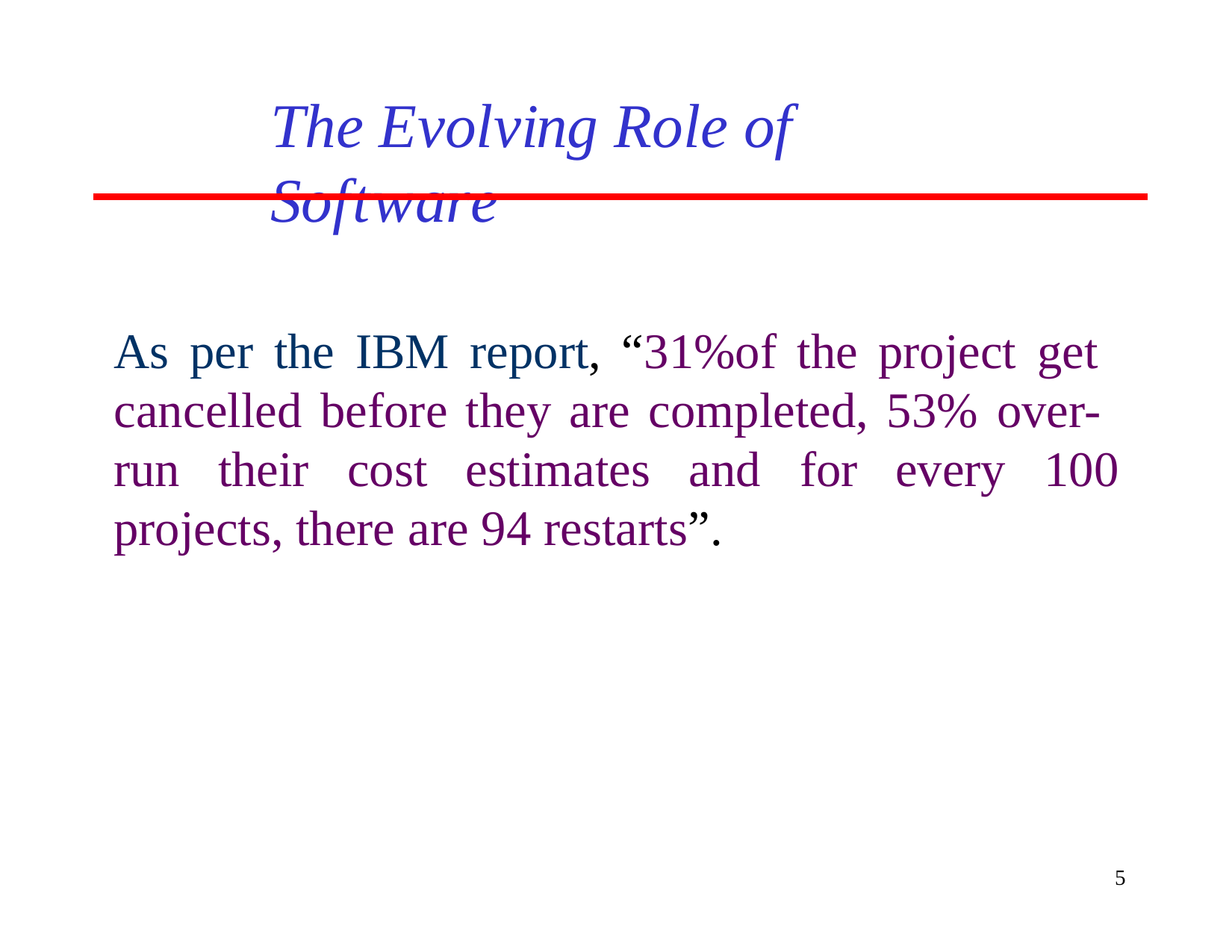

# The Evolving Role of Software

As per the IBM report, “31%of the project get  cancelled before they are completed, 53% over-  run their cost estimates and for every 100 projects, there are 94 restarts”.
5